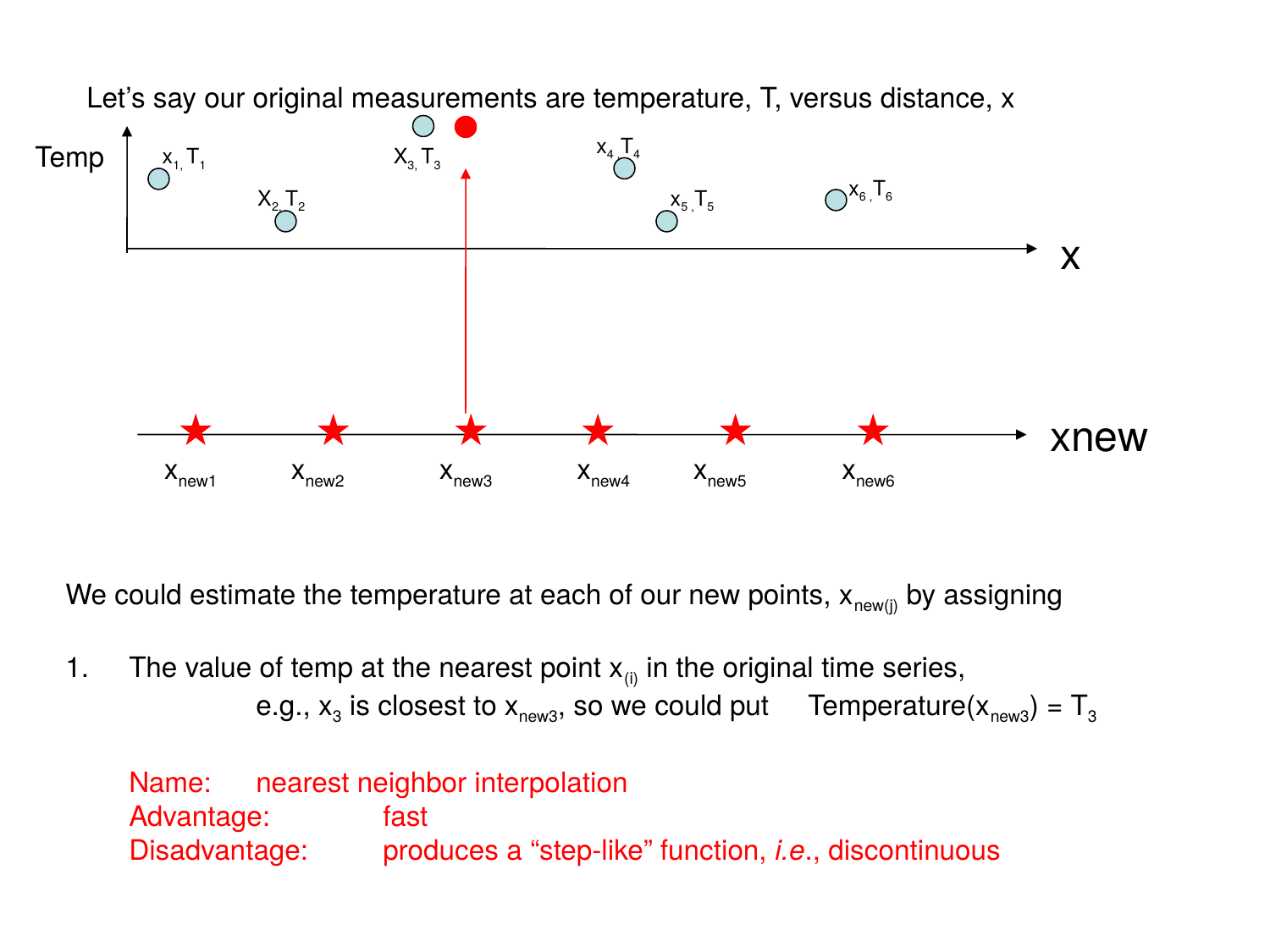

Let’s say our original measurements are temperature, T, versus distance, x

x4 ,T4
Temp
x1, T1
X3, T3

x6 ,T6
X2, T2
x5 ,T5

x

xnew

xnew1
xnew2
xnew3
xnew4
xnew5
xnew6
We could estimate the temperature at each of our new points, xnew(j) by assigning

The value of temp at the nearest point x(i) in the original time series,
		e.g., x3 is closest to xnew3, so we could put     Temperature(xnew3) = T3

	Name:	nearest neighbor interpolation
	Advantage:	fast
	Disadvantage:	produces a “step-like” function, i.e., discontinuous